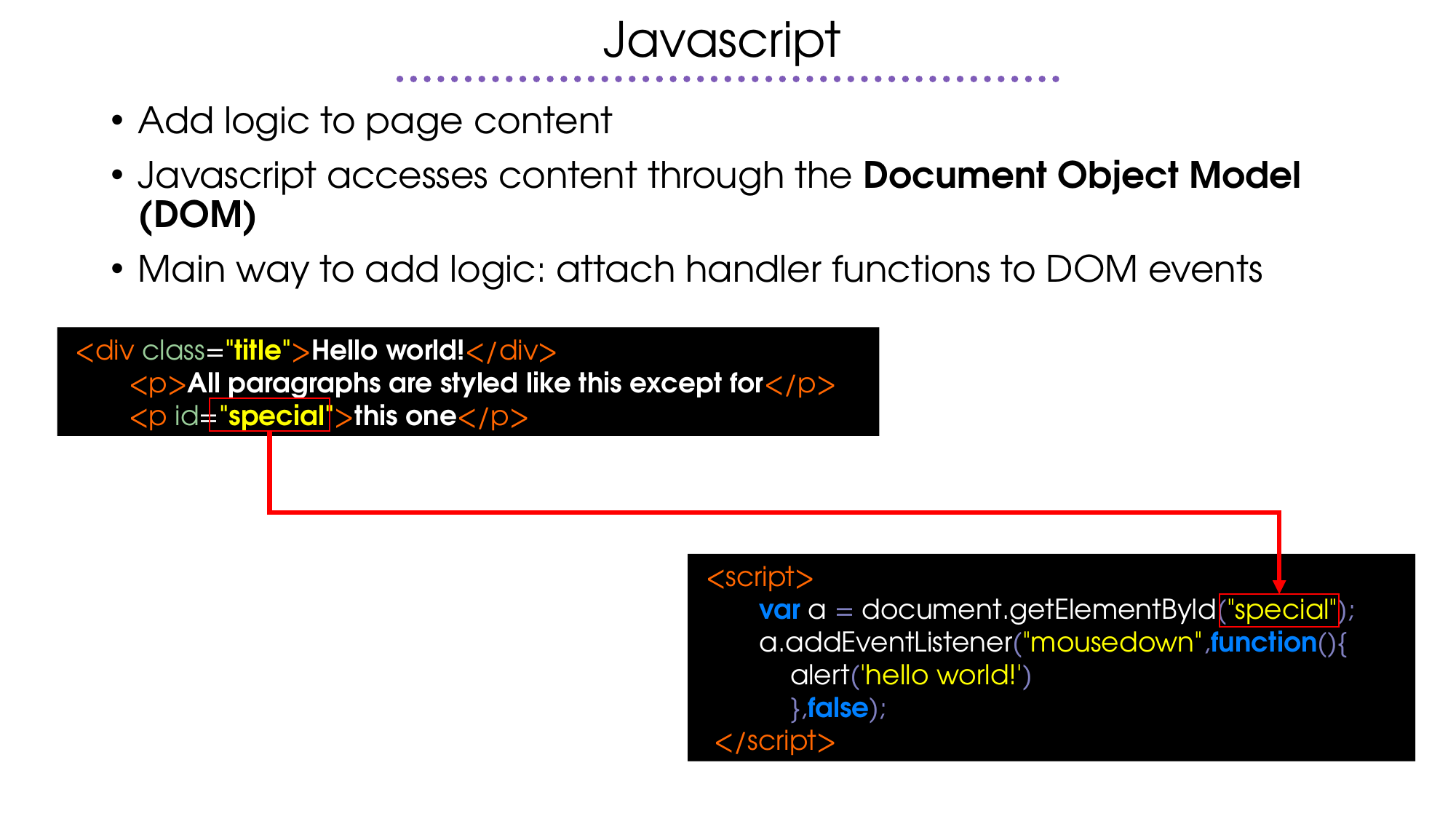

# Javascript
Add logic to page content
Javascript accesses content through the Document Object Model (DOM)
Main way to add logic: attach handler functions to DOM events
 <div class="title">Hello world!</div>
        <p>All paragraphs are styled like this except for</p>
        <p id="special">this one</p>

 <script>
        var a = document.getElementById("special");
        a.addEventListener("mousedown",function(){
            alert('hello world!')
            },false);
  </script>